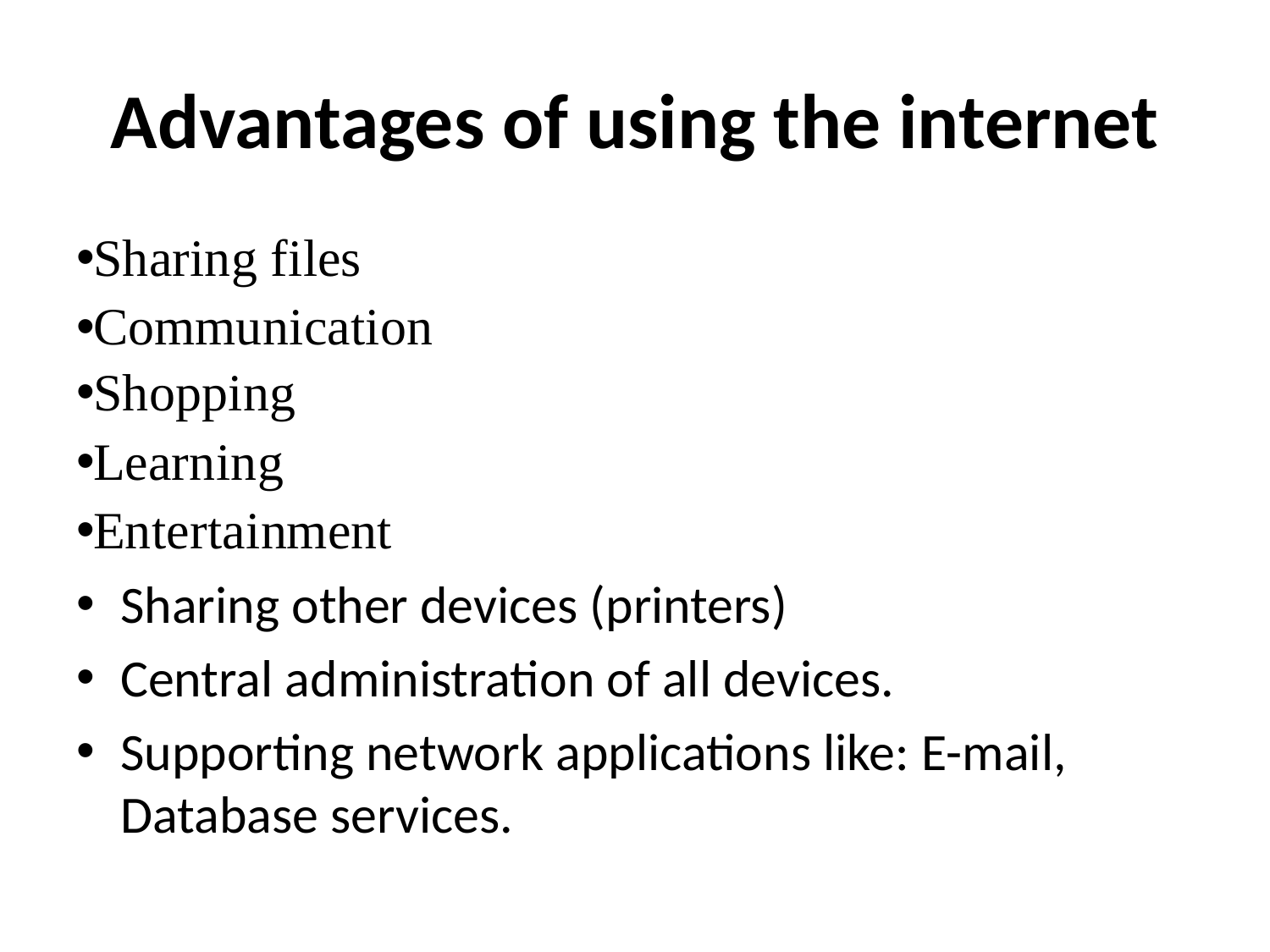

# Advantages of using the internet
Sharing files
Communication
Shopping
Learning
Entertainment
Sharing other devices (printers)
Central administration of all devices.
Supporting network applications like: E-mail, Database services.